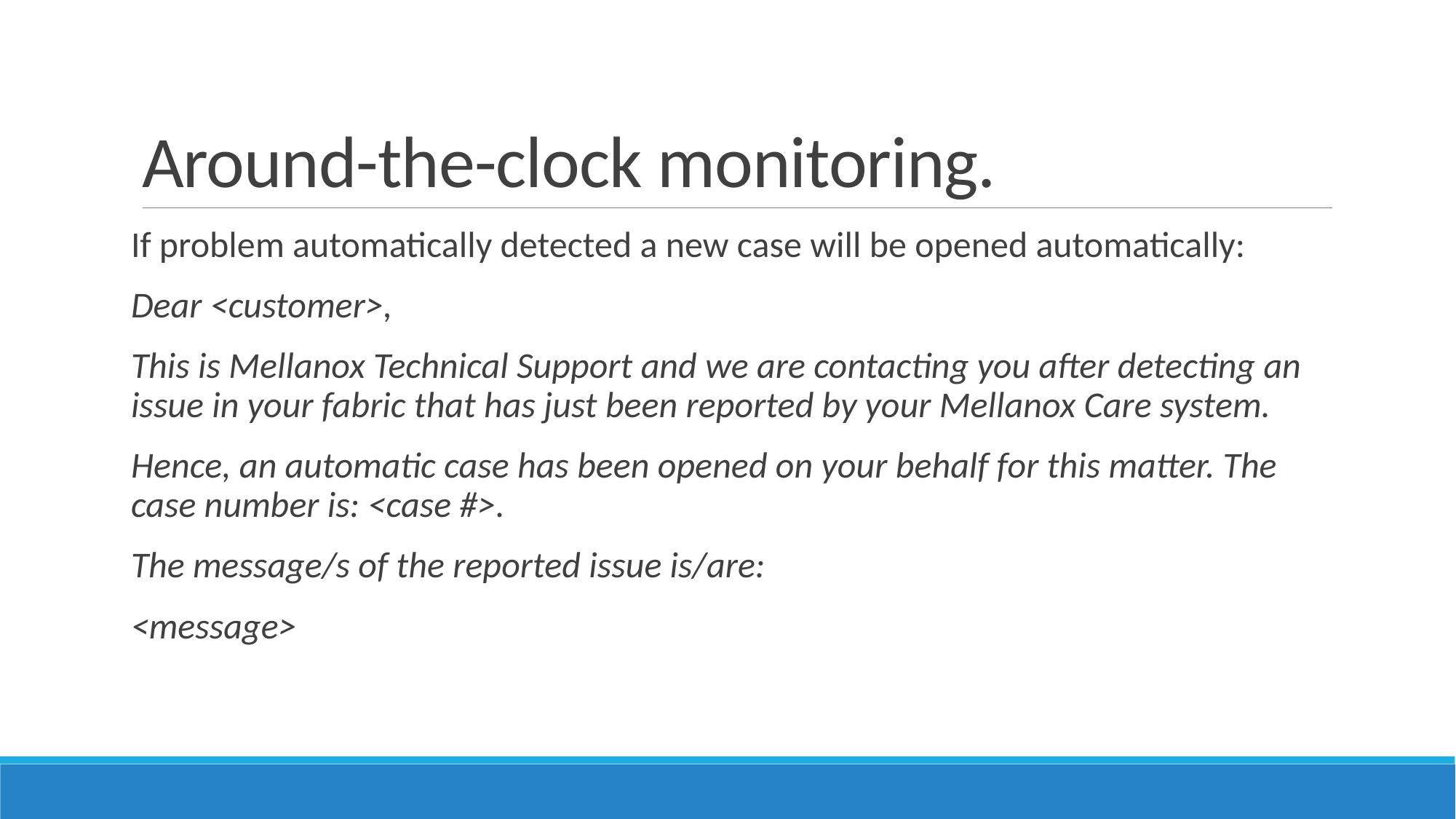

# Around-the-clock monitoring.
If problem automatically detected a new case will be opened automatically:
Dear <customer>,
This is Mellanox Technical Support and we are contacting you after detecting an issue in your fabric that has just been reported by your Mellanox Care system.
Hence, an automatic case has been opened on your behalf for this matter. The case number is: <case #>.
The message/s of the reported issue is/are:
<message>